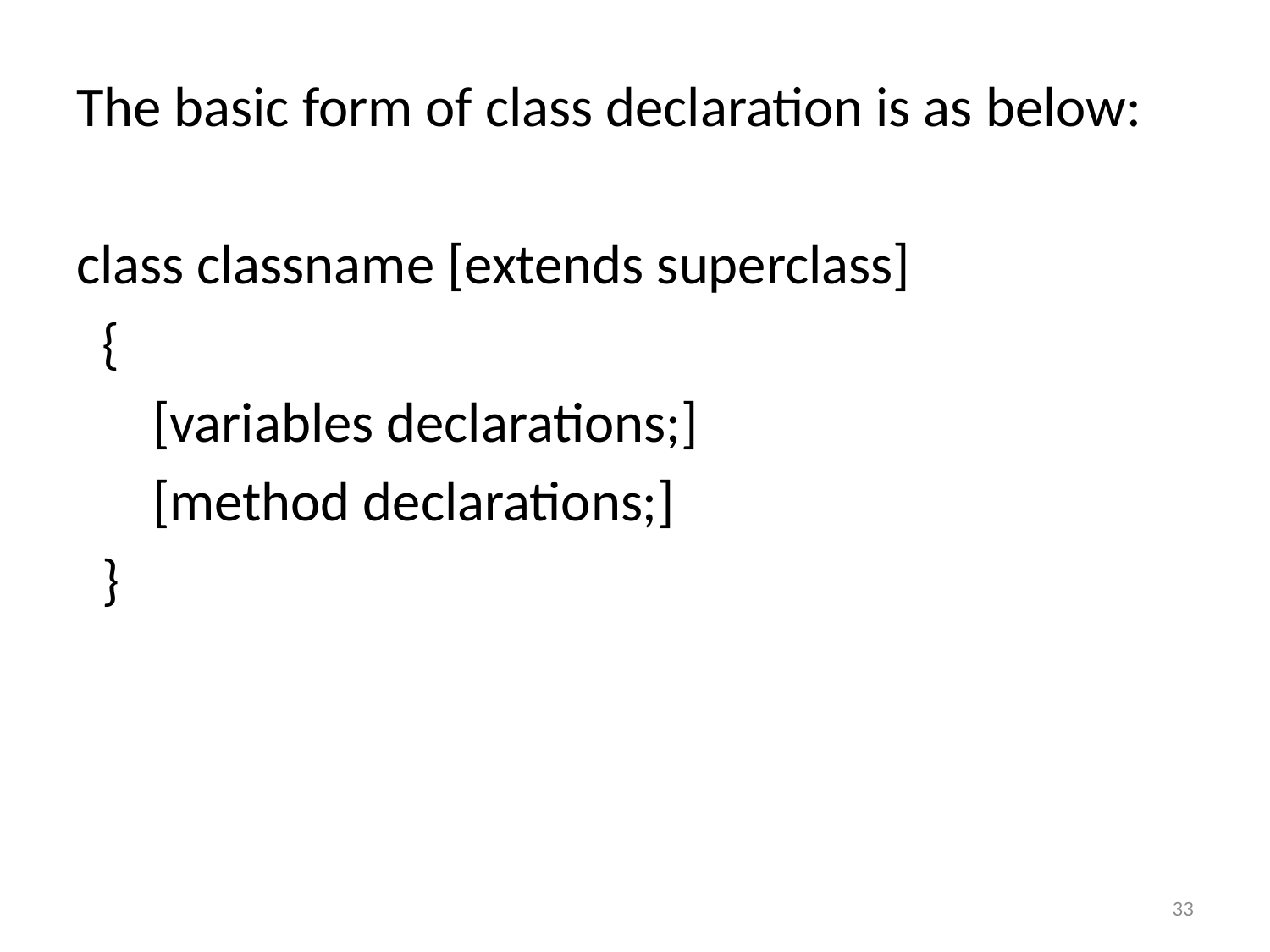

The basic form of class declaration is as below:

class classname [extends superclass]
  {
      [variables declarations;]
      [method declarations;]
  }
33